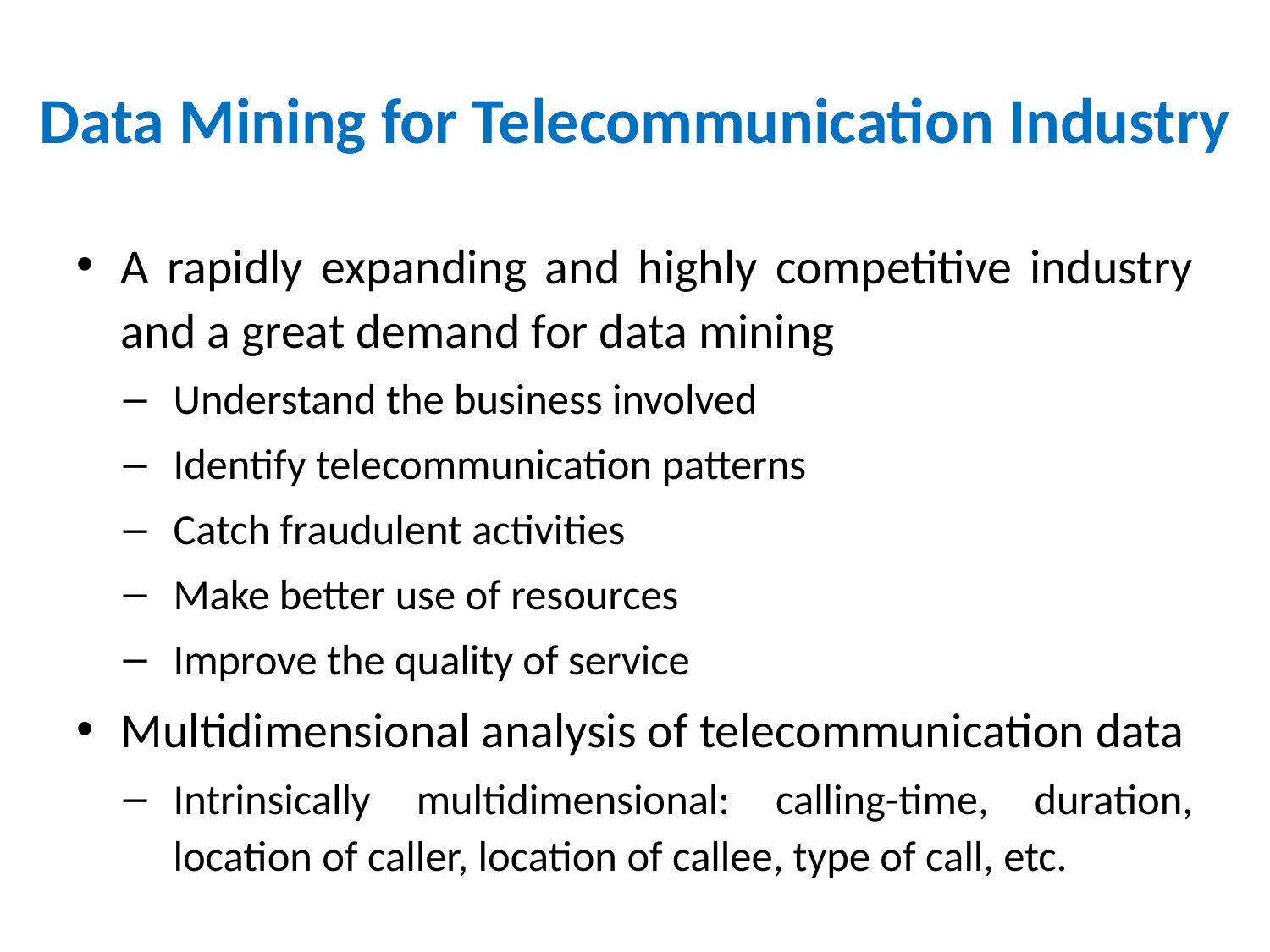

# Data Mining for Telecommunication Industry
A rapidly expanding and highly competitive industry and a great demand for data mining
Understand the business involved
Identify telecommunication patterns
Catch fraudulent activities
Make better use of resources
Improve the quality of service
Multidimensional analysis of telecommunication data
Intrinsically multidimensional: calling-time, duration, location of caller, location of callee, type of call, etc.